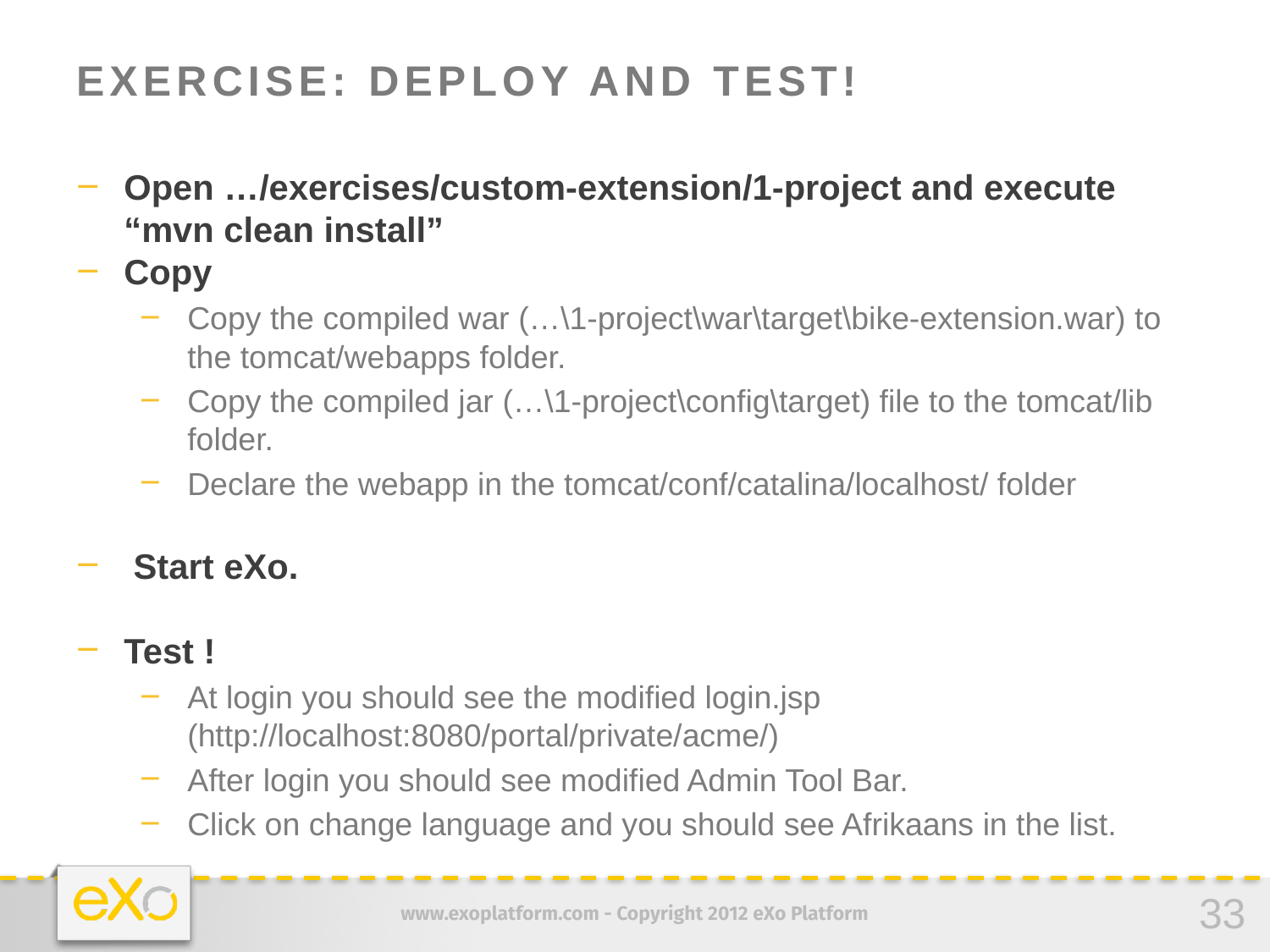

# Exercise: Deploy and Test!
Open …/exercises/custom-extension/1-project and execute “mvn clean install”
Copy
Copy the compiled war (…\1-project\war\target\bike-extension.war) to the tomcat/webapps folder.
Copy the compiled jar (…\1-project\config\target) file to the tomcat/lib folder.
Declare the webapp in the tomcat/conf/catalina/localhost/ folder

 Start eXo.

Test !
At login you should see the modified login.jsp (http://localhost:8080/portal/private/acme/)
After login you should see modified Admin Tool Bar.
Click on change language and you should see Afrikaans in the list.